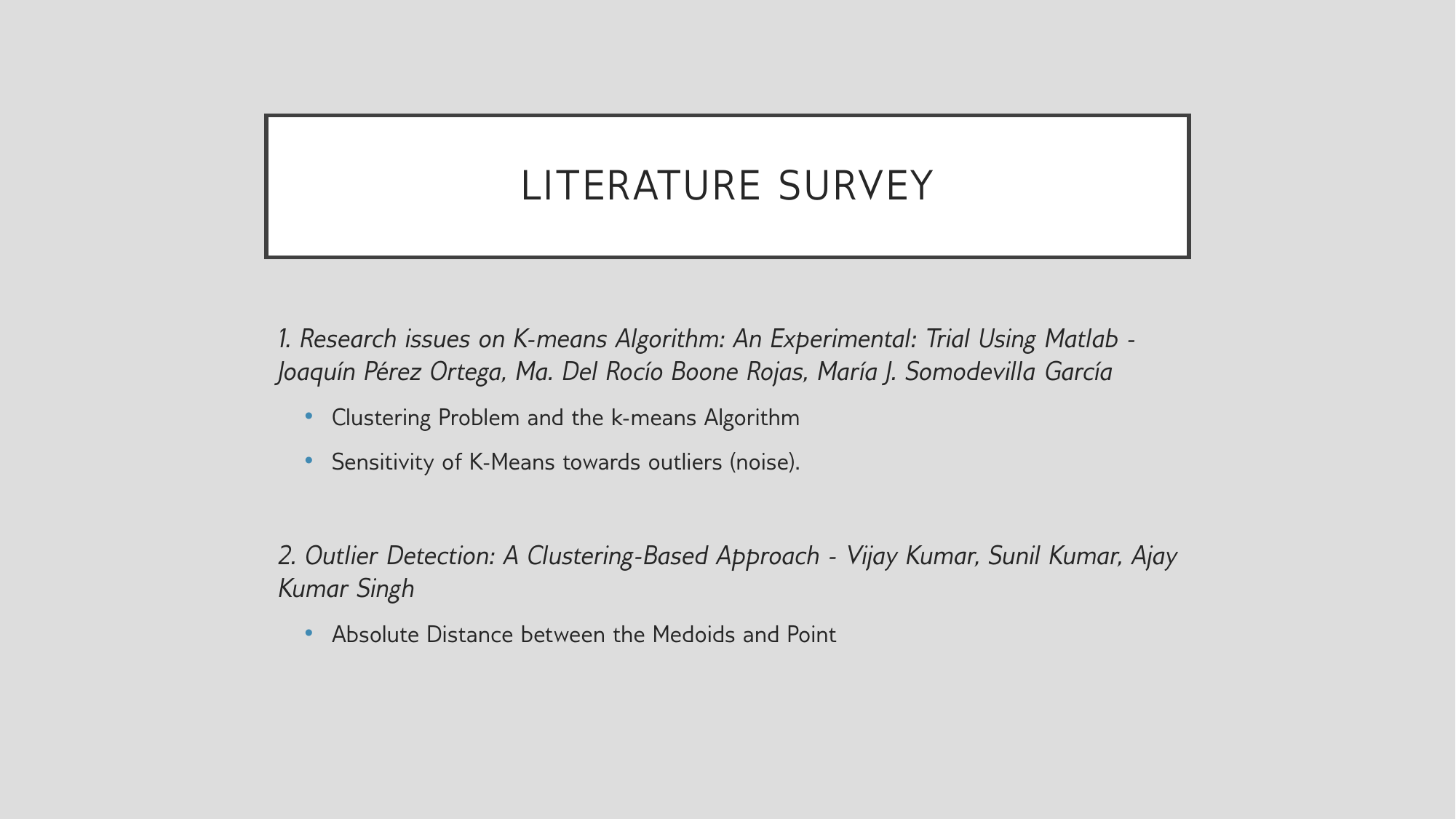

# LITERATURE SURVEY
1. Research issues on K-means Algorithm: An Experimental: Trial Using Matlab - Joaquín Pérez Ortega, Ma. Del Rocío Boone Rojas, María J. Somodevilla García
Clustering Problem and the k-means Algorithm
Sensitivity of K-Means towards outliers (noise).

2. Outlier Detection: A Clustering-Based Approach - Vijay Kumar, Sunil Kumar, Ajay Kumar Singh
Absolute Distance between the Medoids and Point